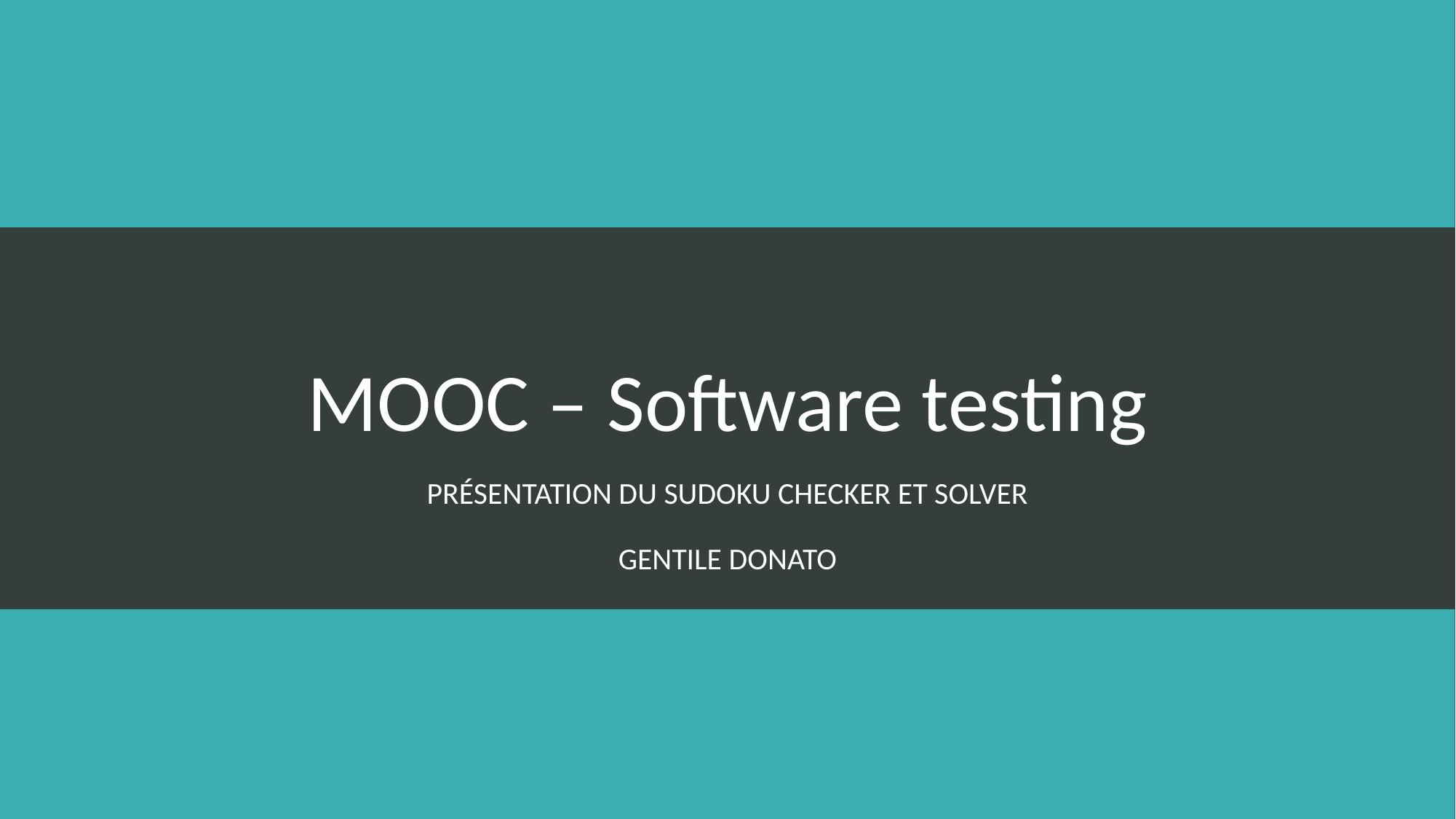

# MOOC – Software testing
Présentation du sudoku checker et solver

Gentile Donato